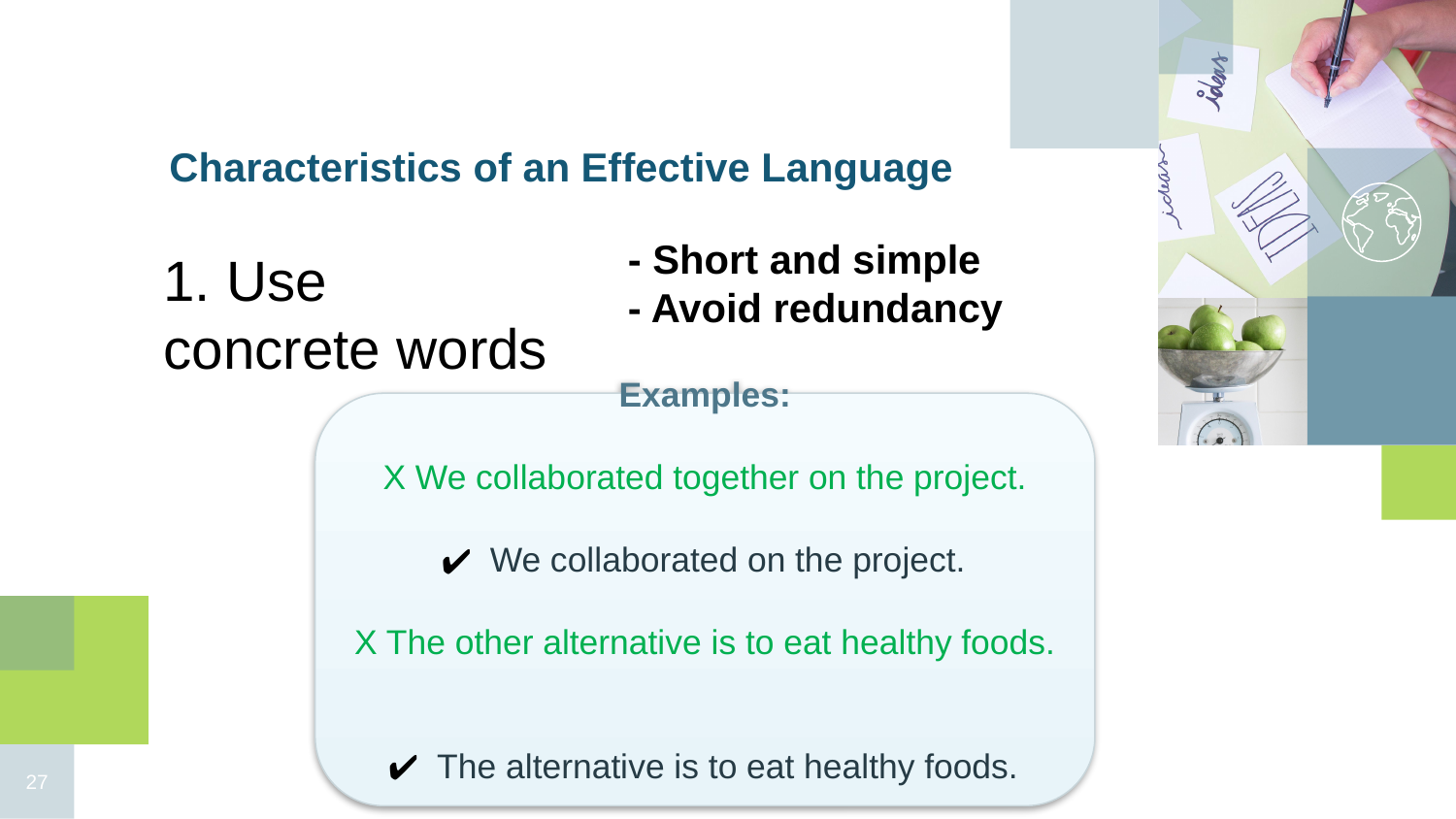

Characteristics of an Effective Language
- Short and simple
- Avoid redundancy
1. Use concrete words
Examples:

X We collaborated together on the project.

We collaborated on the project.

X The other alternative is to eat healthy foods.

The alternative is to eat healthy foods.

27